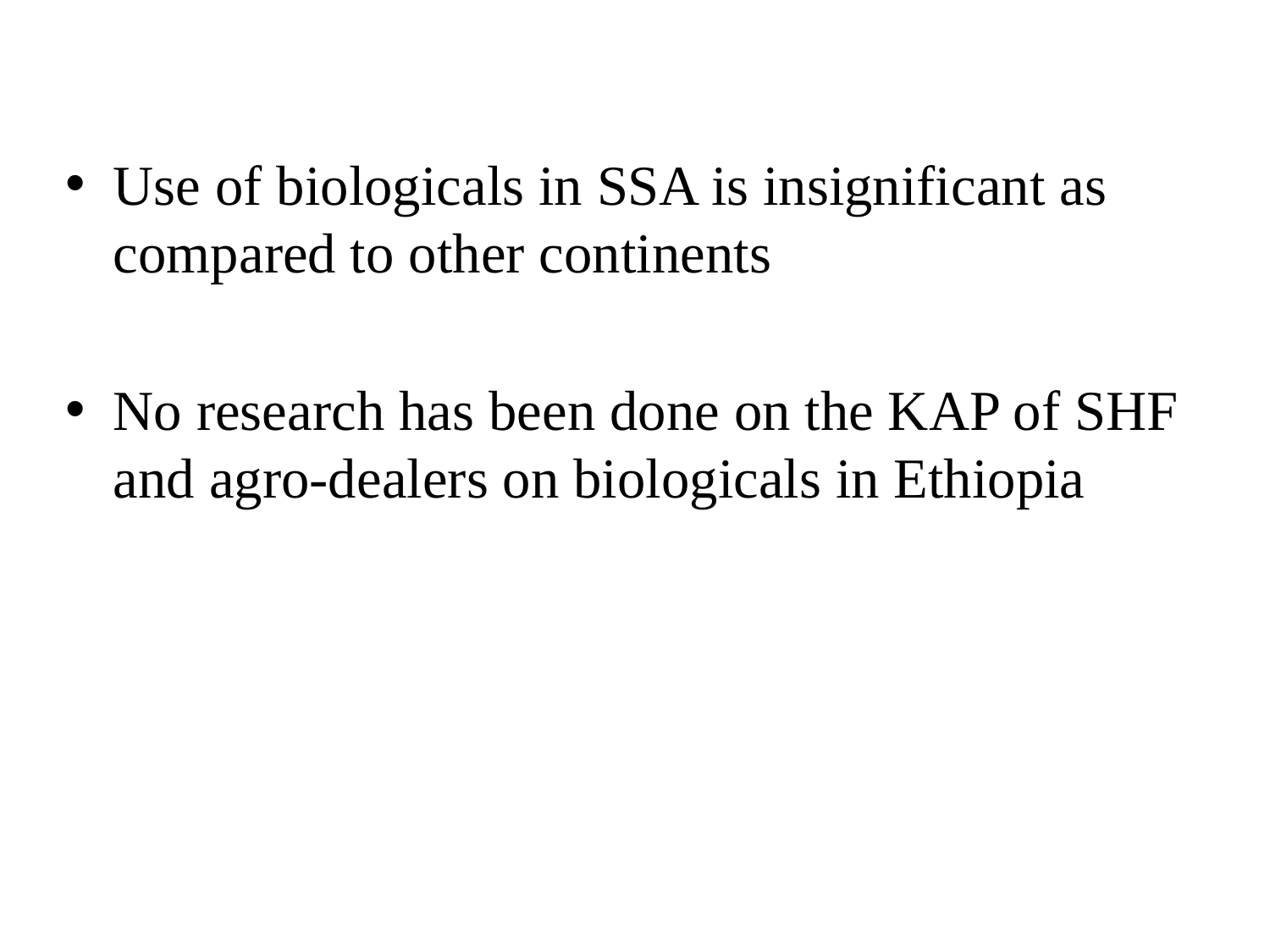

Use of biologicals in SSA is insignificant as compared to other continents

No research has been done on the KAP of SHF and agro-dealers on biologicals in Ethiopia